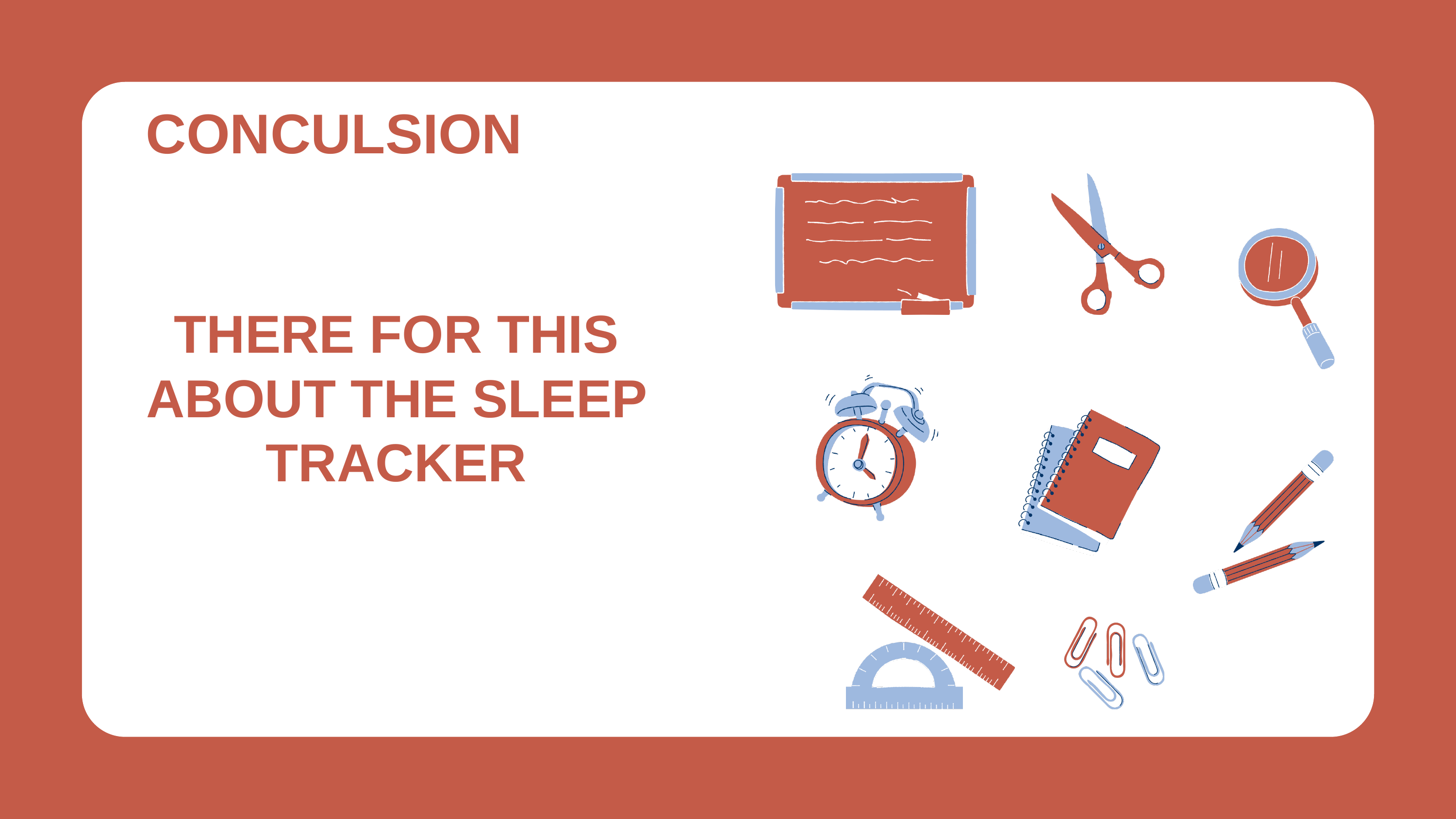

CONCULSION

THERE FOR THIS ABOUT THE SLEEP TRACKER